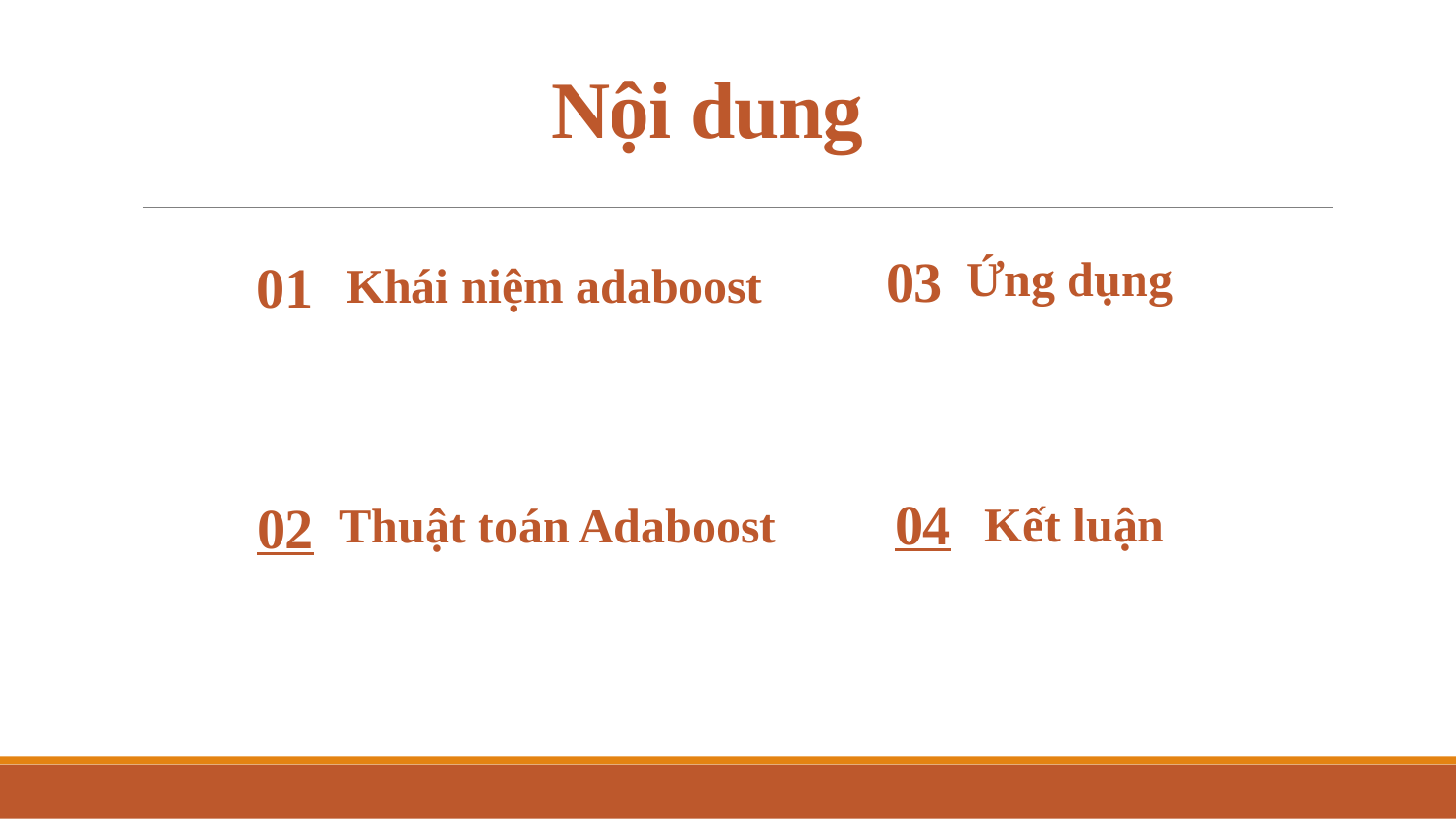

# Nội dung
Ứng dụng
Khái niệm adaboost
03
01
Kết luận
Thuật toán Adaboost
04
02